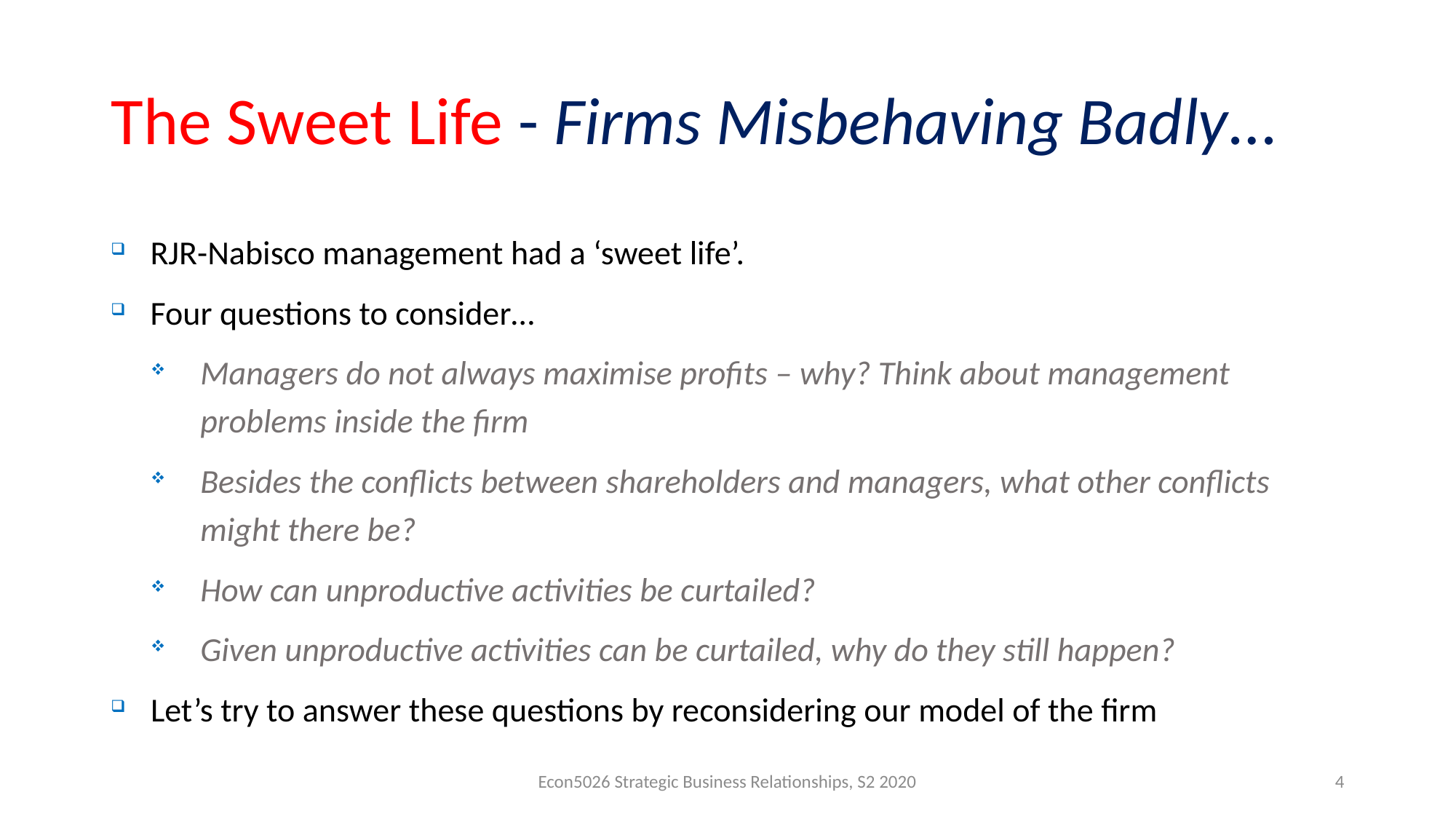

# The Sweet Life - Firms Misbehaving Badly…
RJR-Nabisco management had a ‘sweet life’.
Four questions to consider…
Managers do not always maximise profits – why? Think about management problems inside the firm
Besides the conflicts between shareholders and managers, what other conflicts might there be?
How can unproductive activities be curtailed?
Given unproductive activities can be curtailed, why do they still happen?
Let’s try to answer these questions by reconsidering our model of the firm

Econ5026 Strategic Business Relationships, S2 2020
4